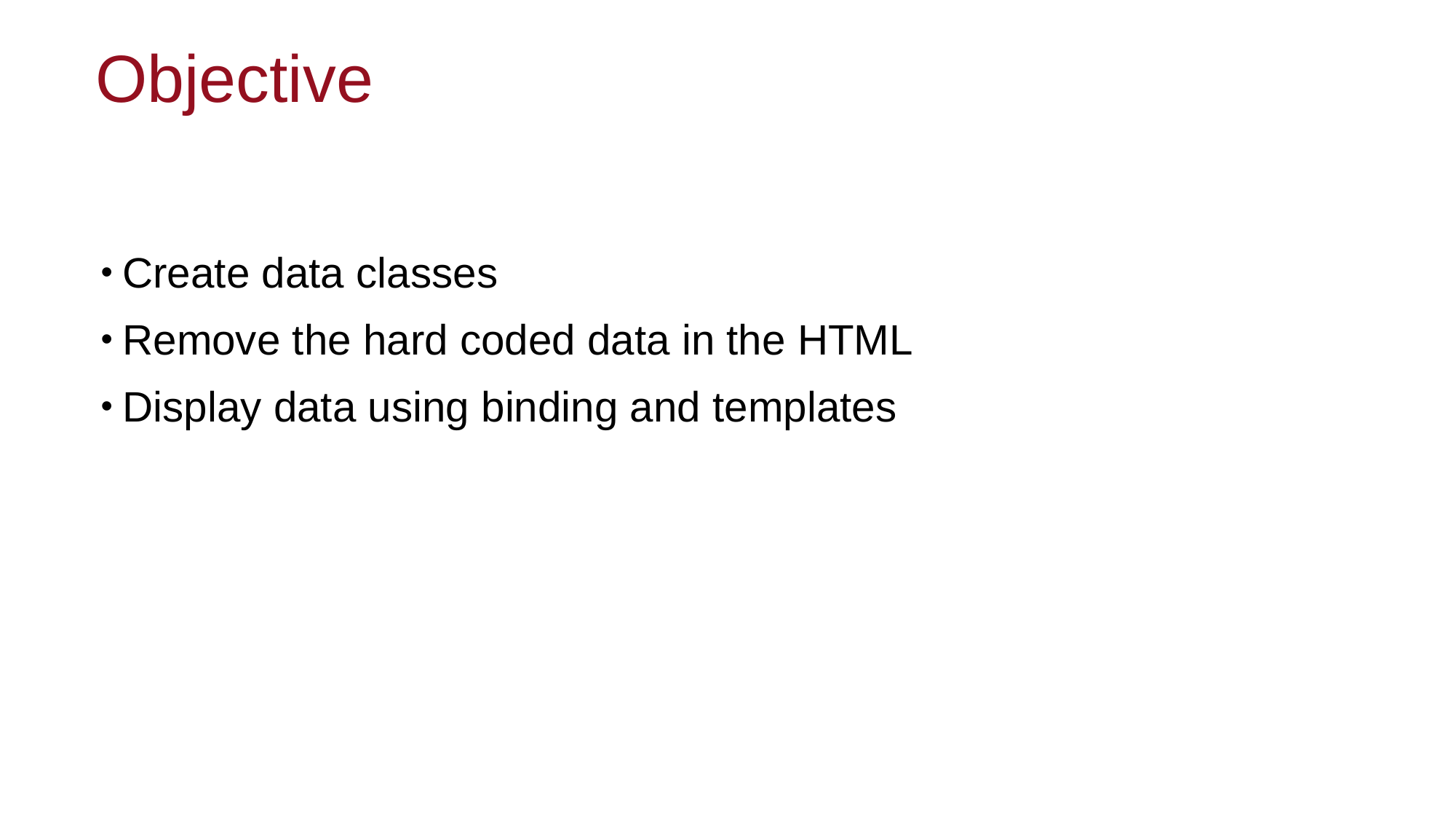

# Objective
Create data classes
Remove the hard coded data in the HTML
Display data using binding and templates